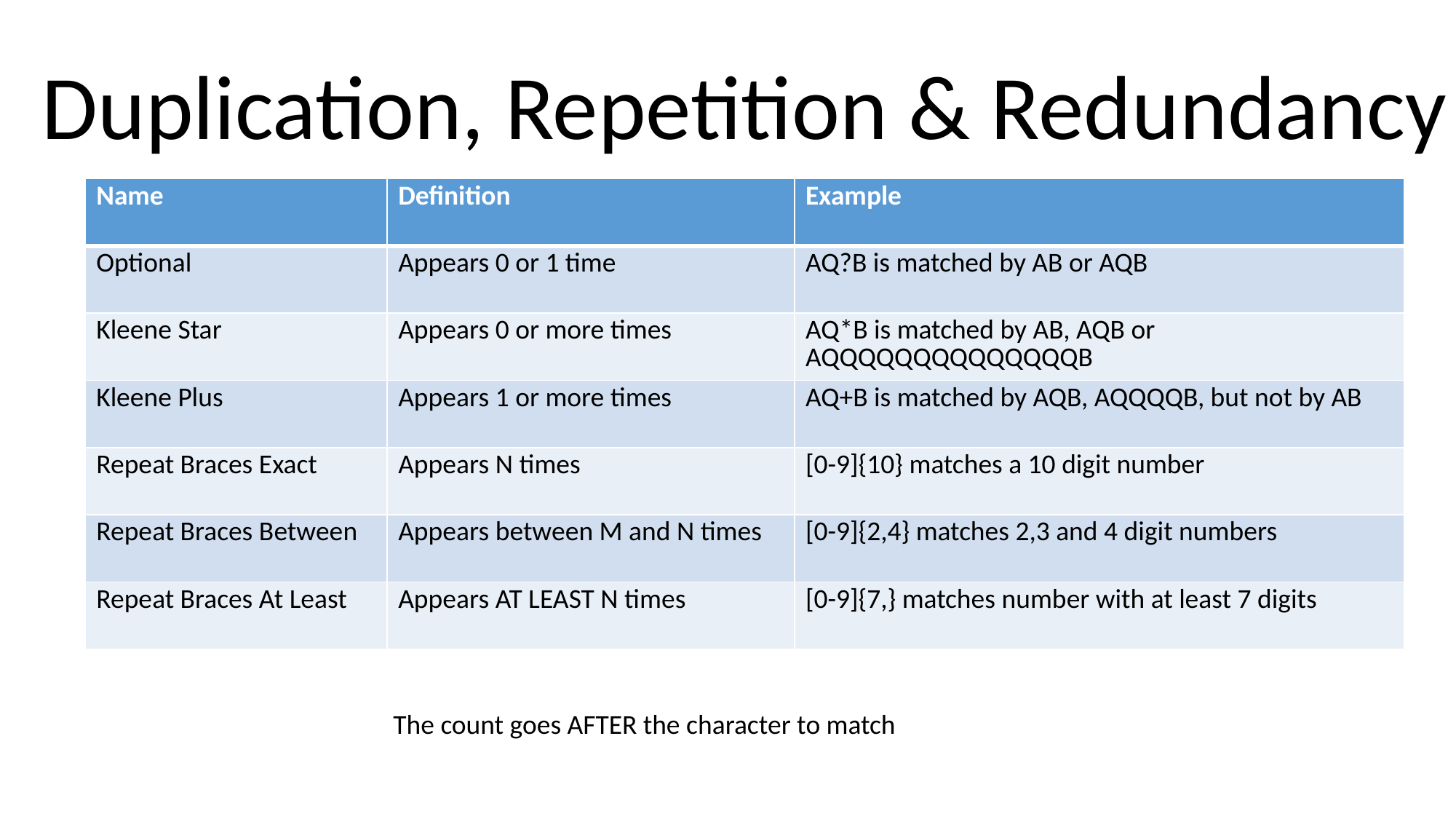

Duplication, Repetition & Redundancy
| Name | Definition | Example |
| --- | --- | --- |
| Optional | Appears 0 or 1 time | AQ?B is matched by AB or AQB |
| Kleene Star | Appears 0 or more times | AQ\*B is matched by AB, AQB or AQQQQQQQQQQQQQQB |
| Kleene Plus | Appears 1 or more times | AQ+B is matched by AQB, AQQQQB, but not by AB |
| Repeat Braces Exact | Appears N times | [0-9]{10} matches a 10 digit number |
| Repeat Braces Between | Appears between M and N times | [0-9]{2,4} matches 2,3 and 4 digit numbers |
| Repeat Braces At Least | Appears AT LEAST N times | [0-9]{7,} matches number with at least 7 digits |
The count goes AFTER the character to match